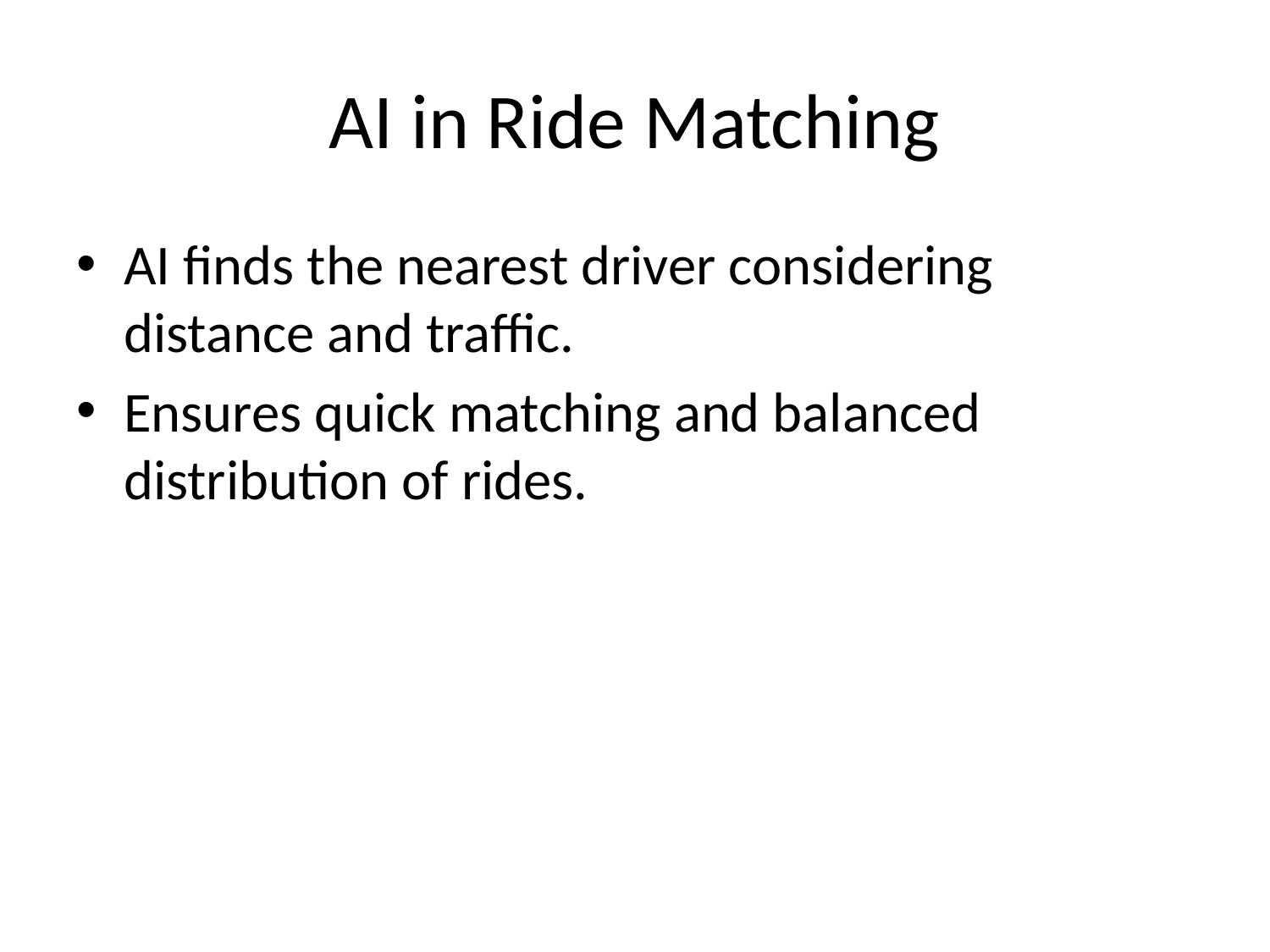

# AI in Ride Matching
AI finds the nearest driver considering distance and traffic.
Ensures quick matching and balanced distribution of rides.